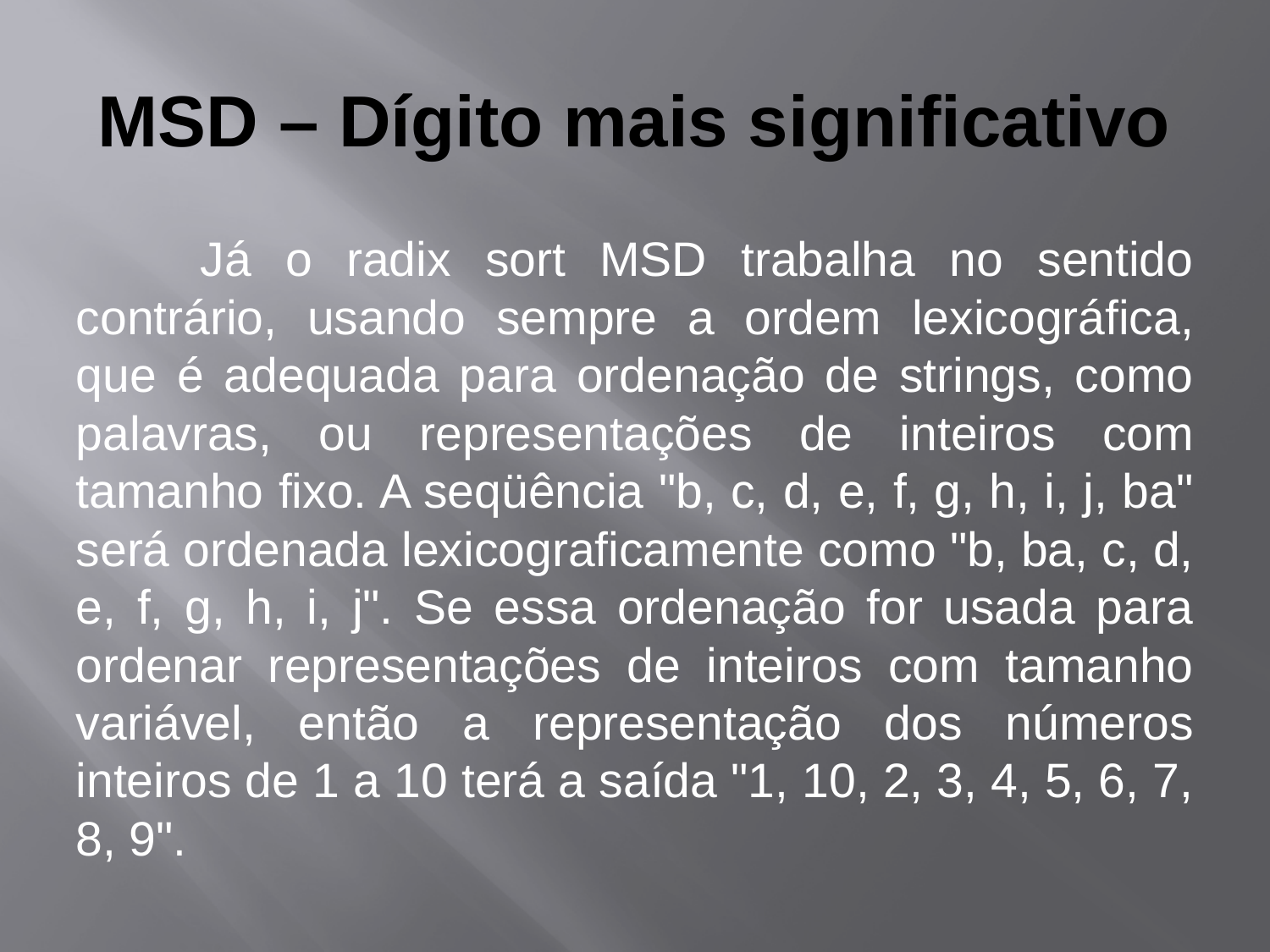

# MSD – Dígito mais significativo
	Já o radix sort MSD trabalha no sentido contrário, usando sempre a ordem lexicográfica, que é adequada para ordenação de strings, como palavras, ou representações de inteiros com tamanho fixo. A seqüência "b, c, d, e, f, g, h, i, j, ba" será ordenada lexicograficamente como "b, ba, c, d, e, f, g, h, i, j". Se essa ordenação for usada para ordenar representações de inteiros com tamanho variável, então a representação dos números inteiros de 1 a 10 terá a saída "1, 10, 2, 3, 4, 5, 6, 7, 8, 9".